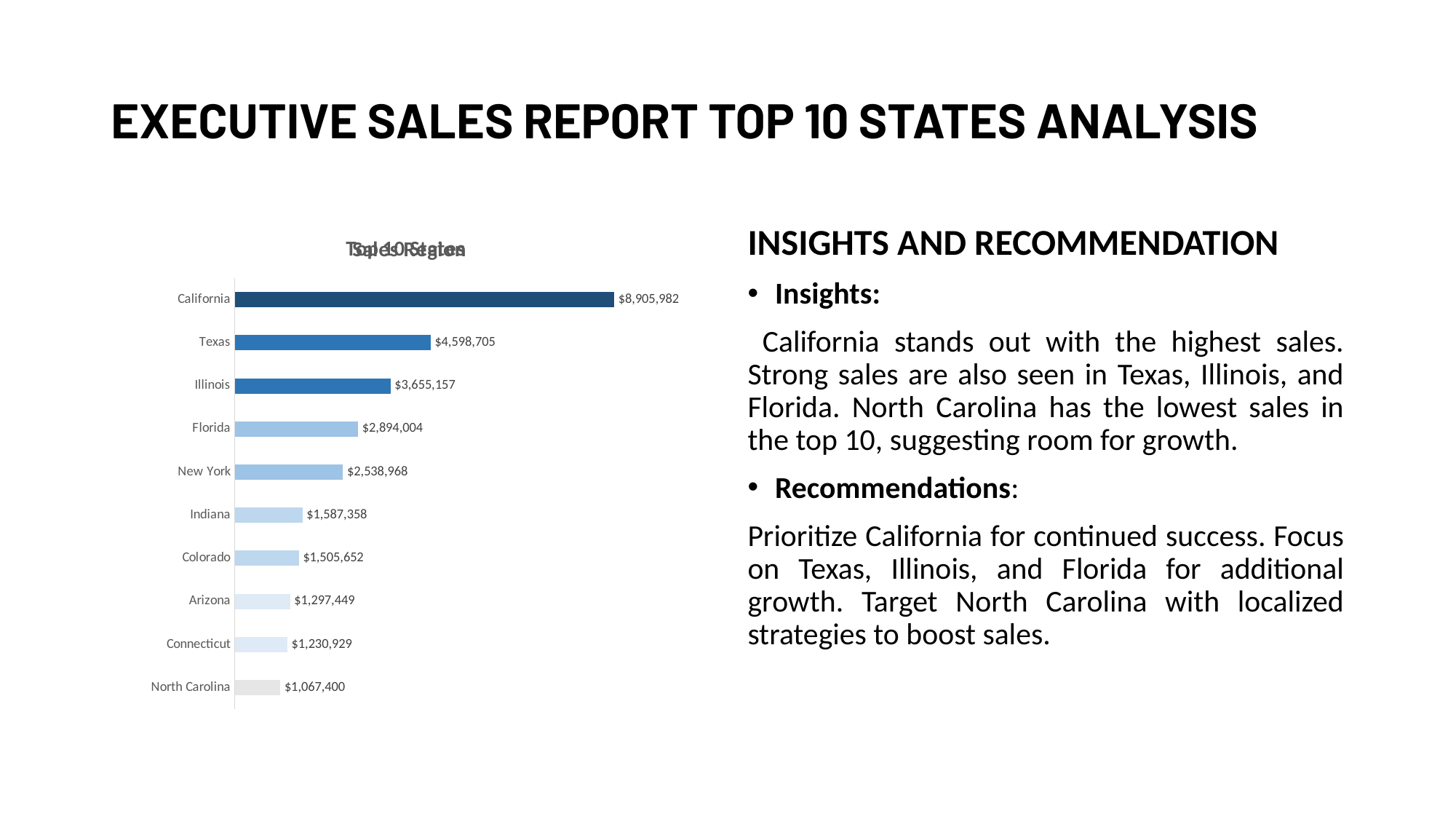

# EXECUTIVE SALES REPORT TOP 10 STATES ANALYSIS

### Chart: Top 10 States

| Category | Total |
|---|---|
| North Carolina | 1067400.4272428155 |
| Connecticut | 1230929.2641570568 |
| Arizona | 1297449.4192607403 |
| Colorado | 1505652.4983950257 |
| Indiana | 1587358.4806607366 |
| New York | 2538968.1368665695 |
| Florida | 2894003.527087927 |
| Illinois | 3655157.1719153523 |
| Texas | 4598704.9560678005 |
| California | 8905982.356154144 |

### Chart: Sales Region

| Category |
|---|
INSIGHTS AND RECOMMENDATION
Insights:
 California stands out with the highest sales. Strong sales are also seen in Texas, Illinois, and Florida. North Carolina has the lowest sales in the top 10, suggesting room for growth.
Recommendations:
Prioritize California for continued success. Focus on Texas, Illinois, and Florida for additional growth. Target North Carolina with localized strategies to boost sales.